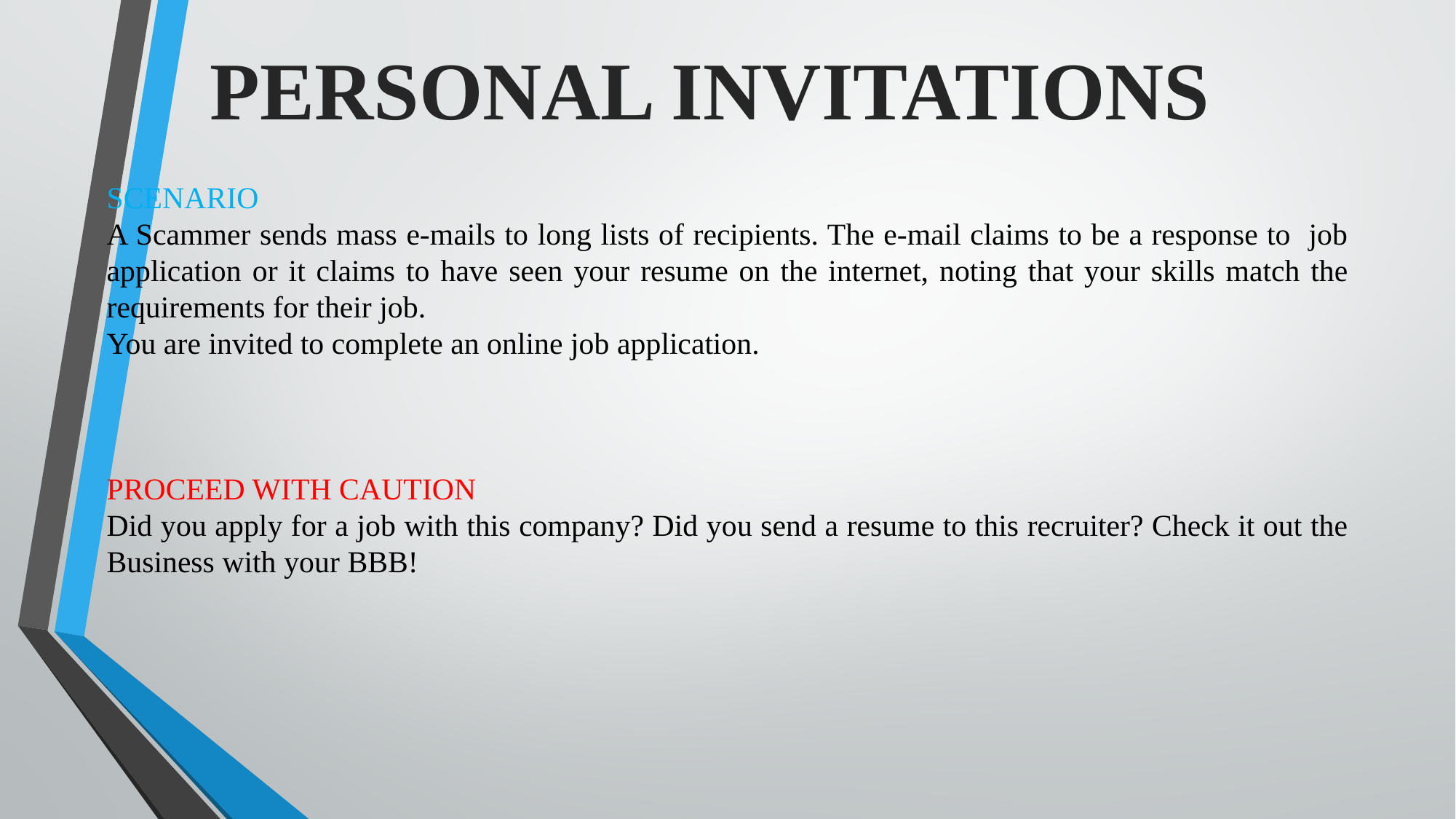

PERSONAL INVITATIONS
SCENARIO
A Scammer sends mass e-mails to long lists of recipients. The e-mail claims to be a response to  job application or it claims to have seen your resume on the internet, noting that your skills match the requirements for their job.
You are invited to complete an online job application.

PROCEED WITH CAUTION
Did you apply for a job with this company? Did you send a resume to this recruiter? Check it out the Business with your BBB!